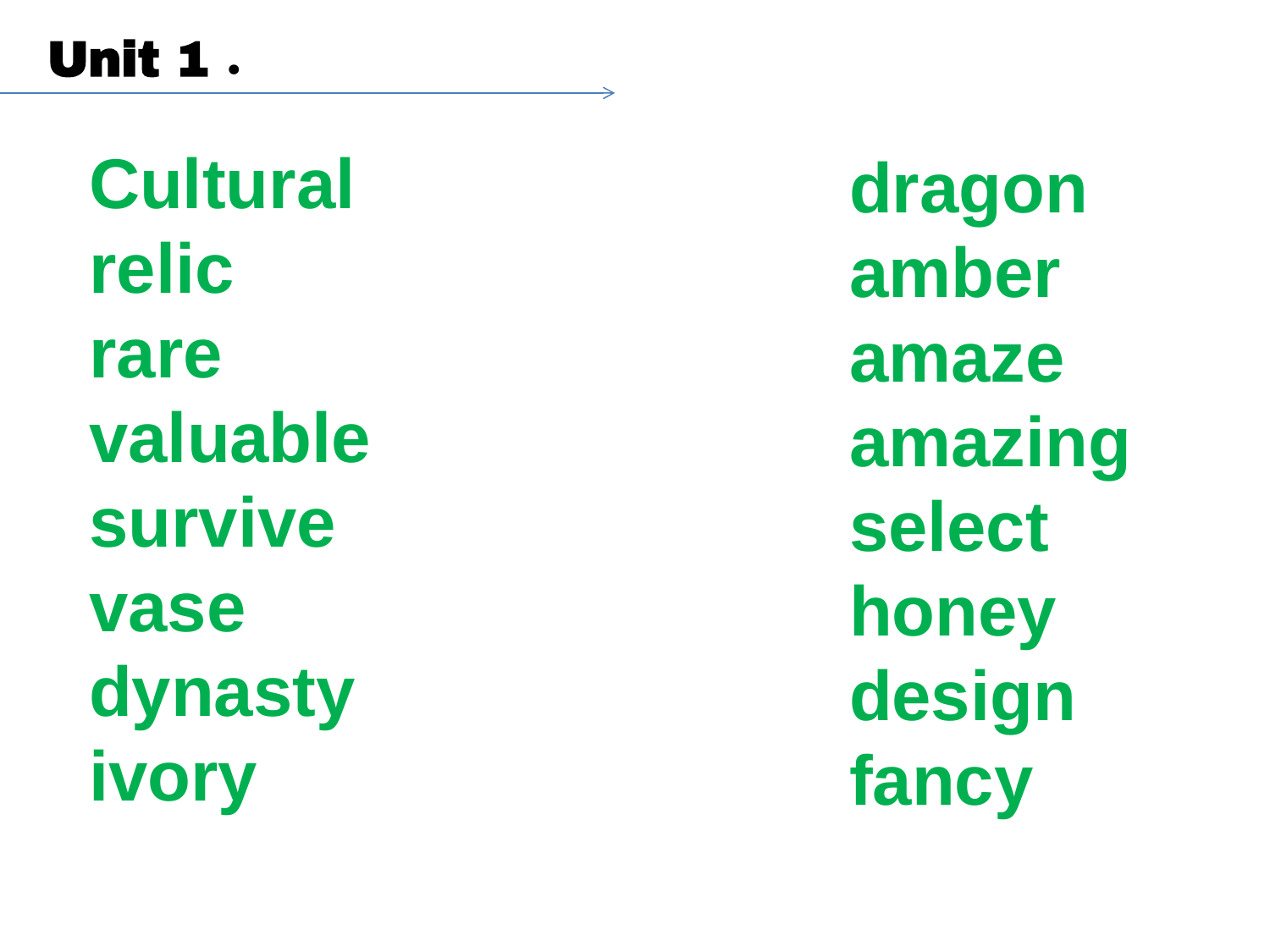

Unit 1．
Cultural
relic
rare
valuable
survive
vase
dynasty
ivory
dragon
amber
amaze
amazing
select
honey
design
fancy